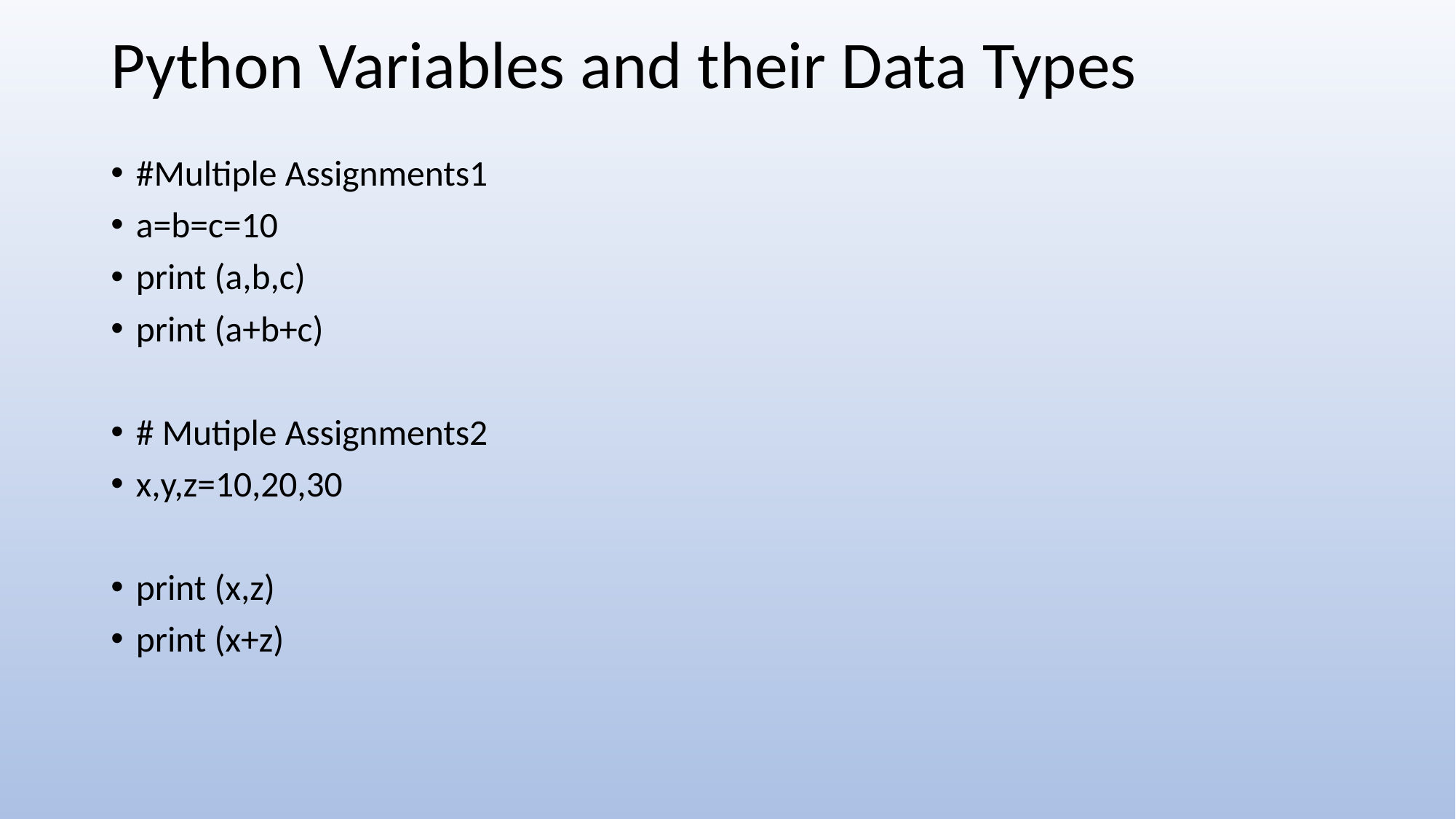

# Python Variables and their Data Types
#Multiple Assignments1
a=b=c=10
print (a,b,c)
print (a+b+c)

# Mutiple Assignments2
x,y,z=10,20,30

print (x,z)
print (x+z)